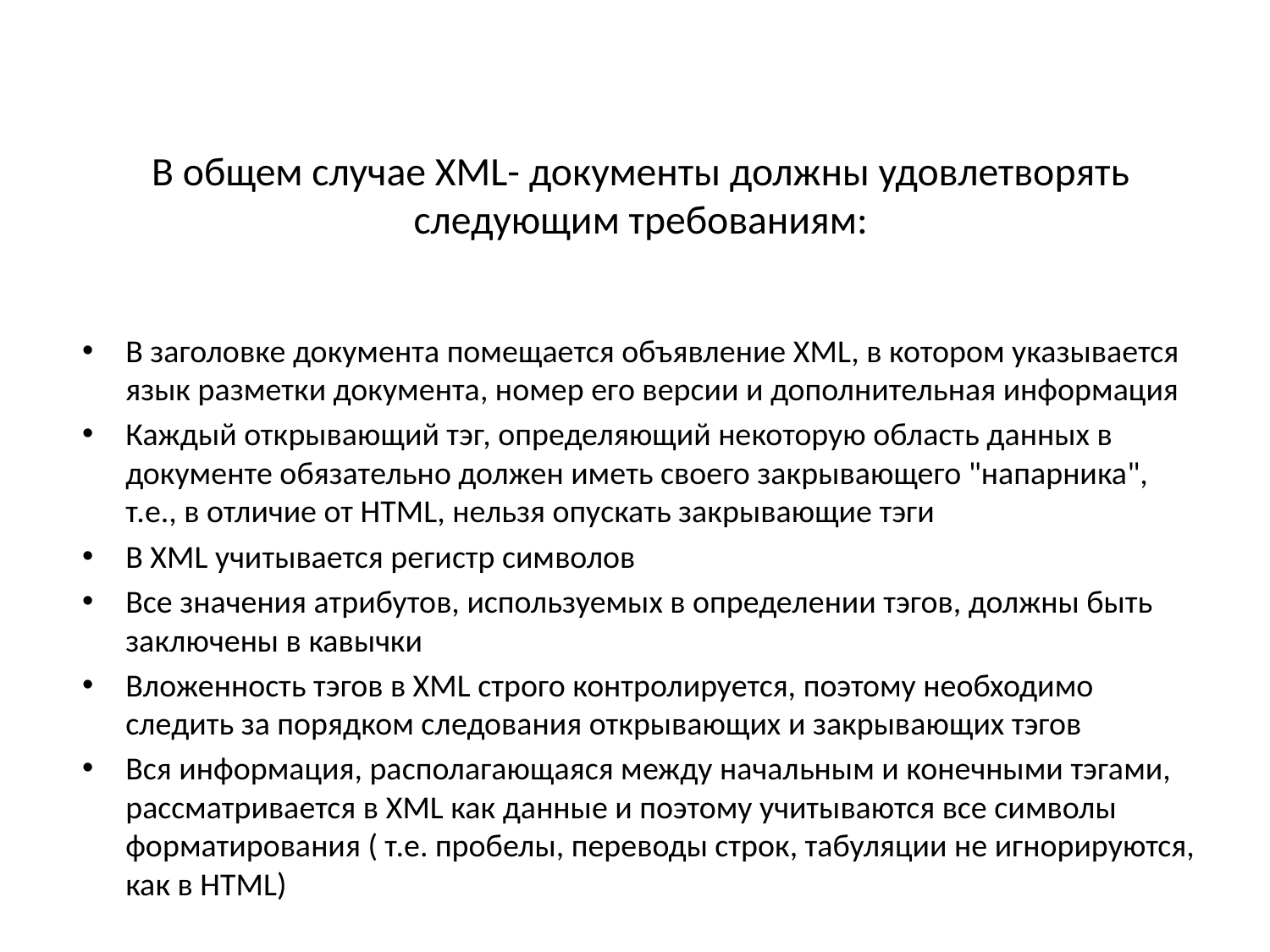

# В общем случае XML- документы должны удовлетворять следующим требованиям:
В заголовке документа помещается объявление XML, в котором указывается язык разметки документа, номер его версии и дополнительная информация
Каждый открывающий тэг, определяющий некоторую область данных в документе обязательно должен иметь своего закрывающего "напарника", т.е., в отличие от HTML, нельзя опускать закрывающие тэги
В XML учитывается регистр символов
Все значения атрибутов, используемых в определении тэгов, должны быть заключены в кавычки
Вложенность тэгов в XML строго контролируется, поэтому необходимо следить за порядком следования открывающих и закрывающих тэгов
Вся информация, располагающаяся между начальным и конечными тэгами, рассматривается в XML как данные и поэтому учитываются все символы форматирования ( т.е. пробелы, переводы строк, табуляции не игнорируются, как в HTML)